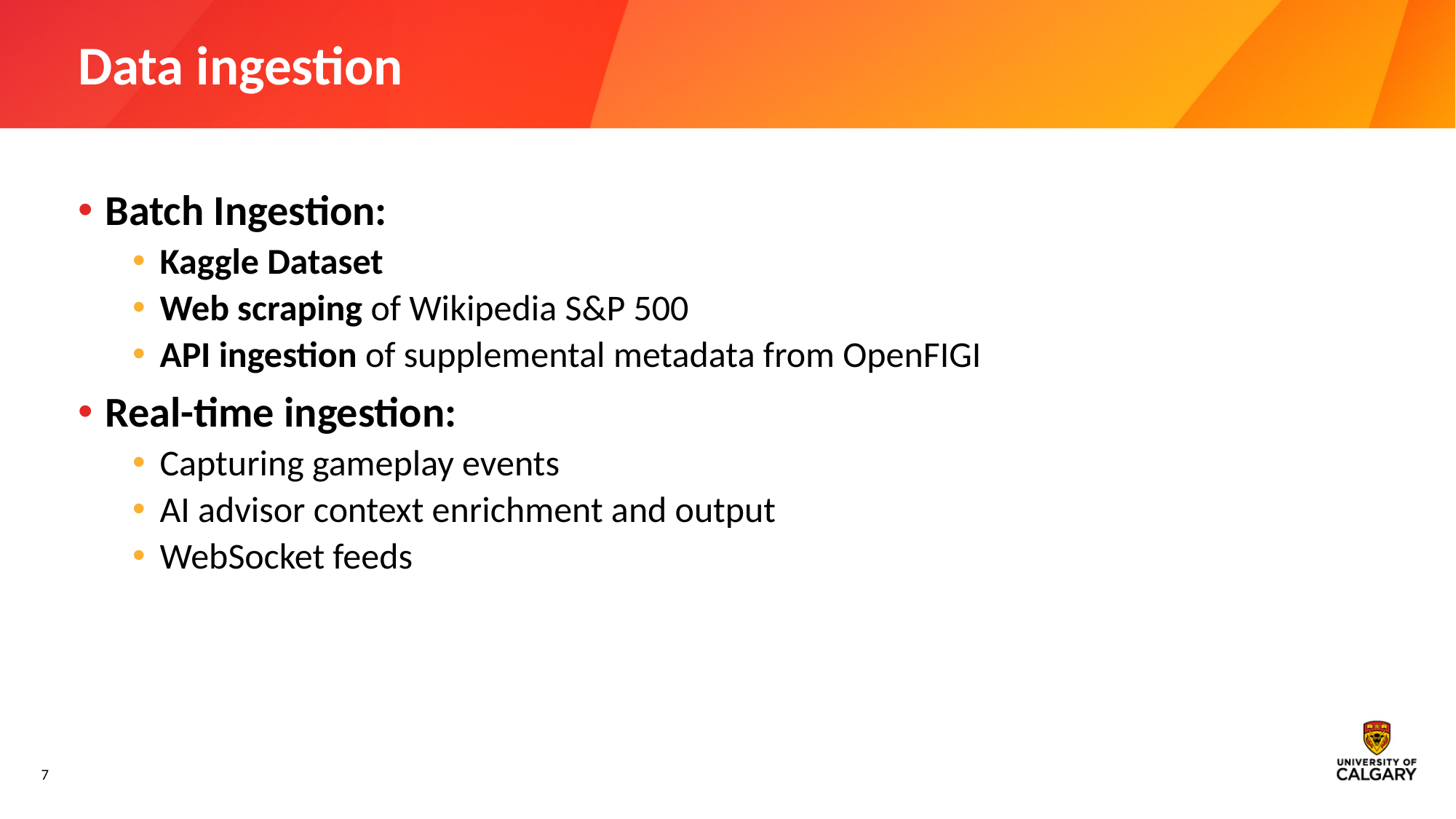

# Data ingestion
Batch Ingestion:
Kaggle Dataset
Web scraping of Wikipedia S&P 500
API ingestion of supplemental metadata from OpenFIGI
Real-time ingestion:
Capturing gameplay events
AI advisor context enrichment and output
WebSocket feeds
7